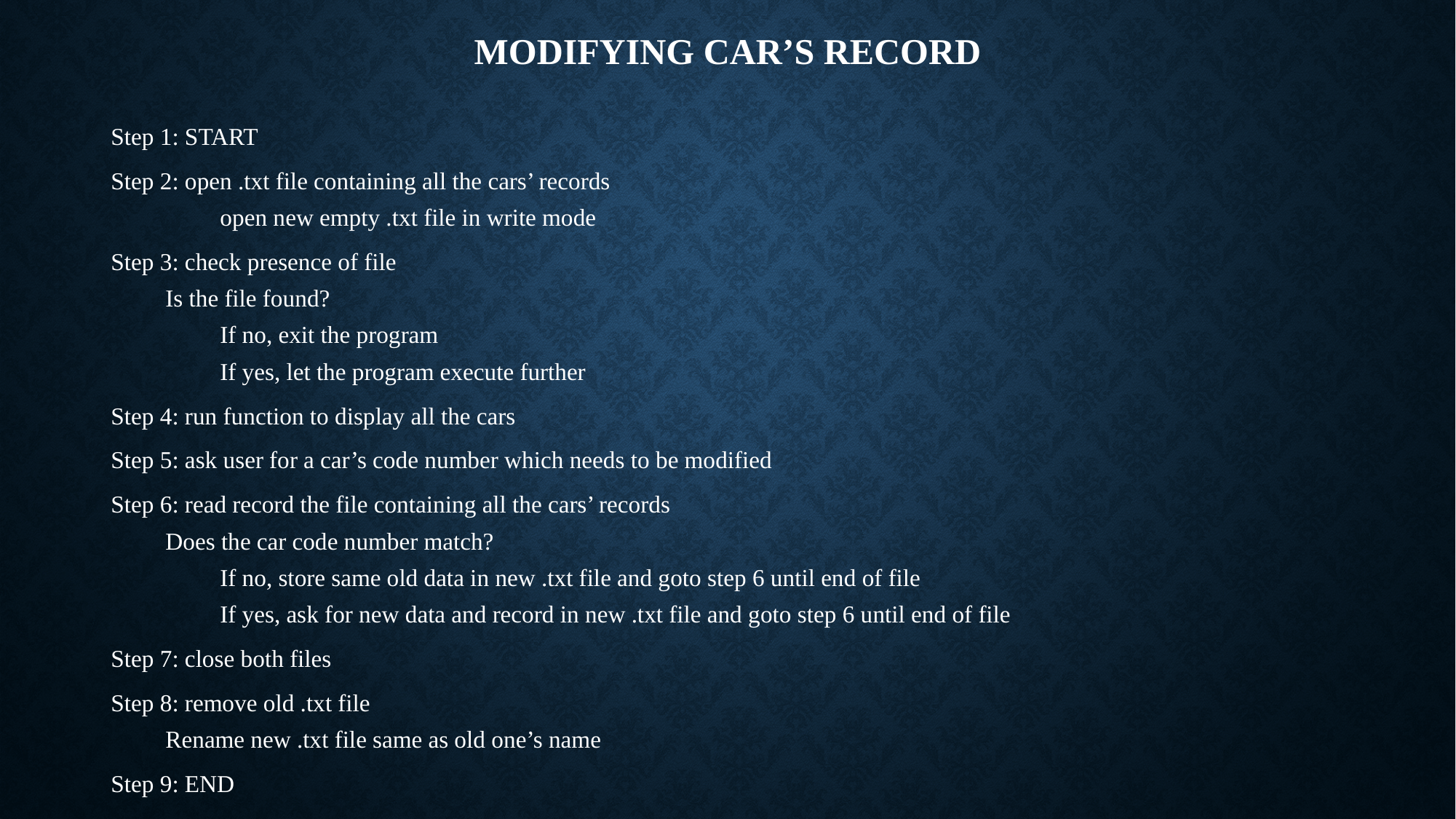

# Modifying car’s record
Step 1: START
Step 2: open .txt file containing all the cars’ records
open new empty .txt file in write mode
Step 3: check presence of file
Is the file found?
If no, exit the program
If yes, let the program execute further
Step 4: run function to display all the cars
Step 5: ask user for a car’s code number which needs to be modified
Step 6: read record the file containing all the cars’ records
Does the car code number match?
If no, store same old data in new .txt file and goto step 6 until end of file
If yes, ask for new data and record in new .txt file and goto step 6 until end of file
Step 7: close both files
Step 8: remove old .txt file
Rename new .txt file same as old one’s name
Step 9: END